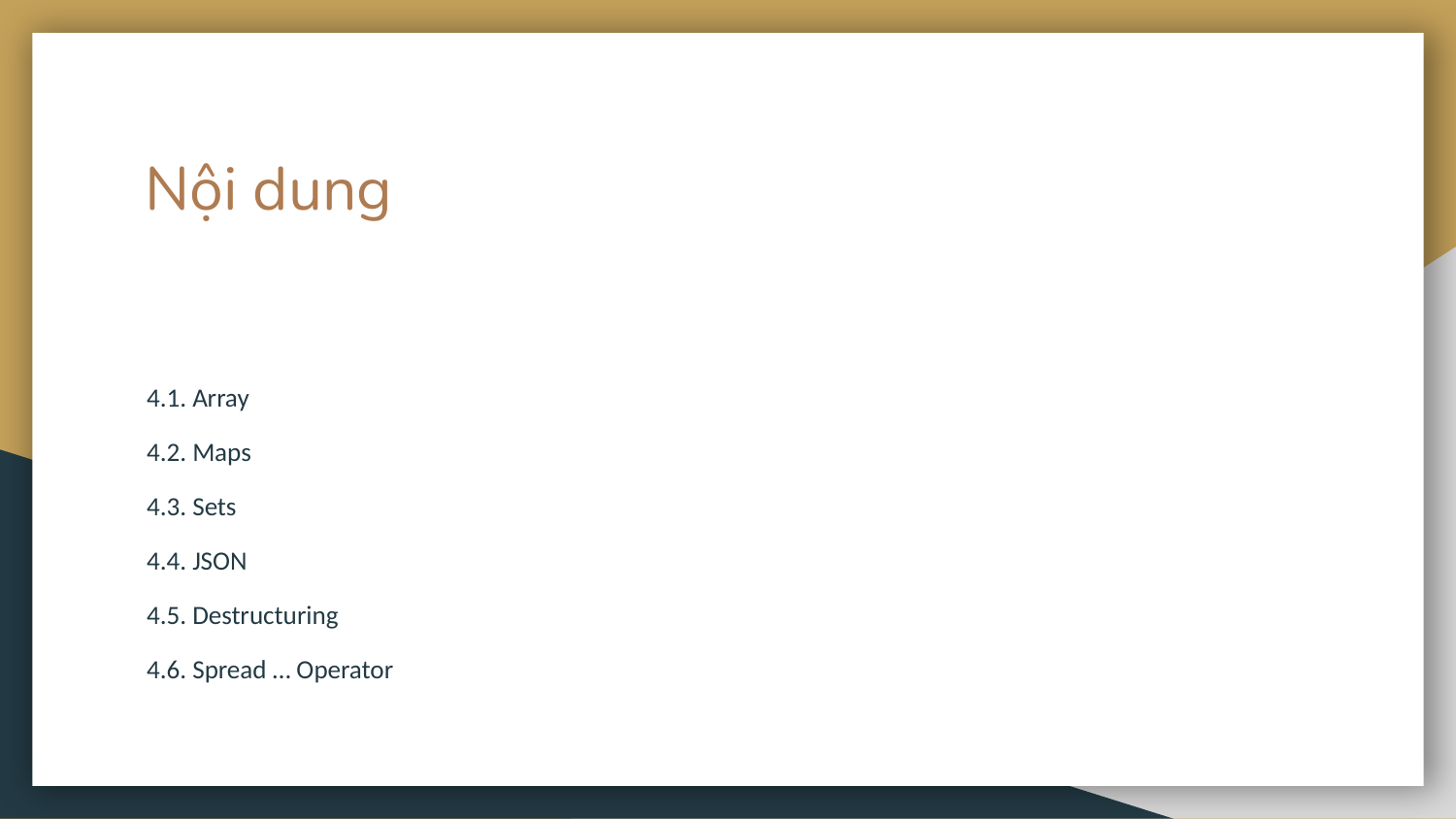

# Nội dung
4.1. Array
4.2. Maps
4.3. Sets
4.4. JSON
4.5. Destructuring
4.6. Spread … Operator